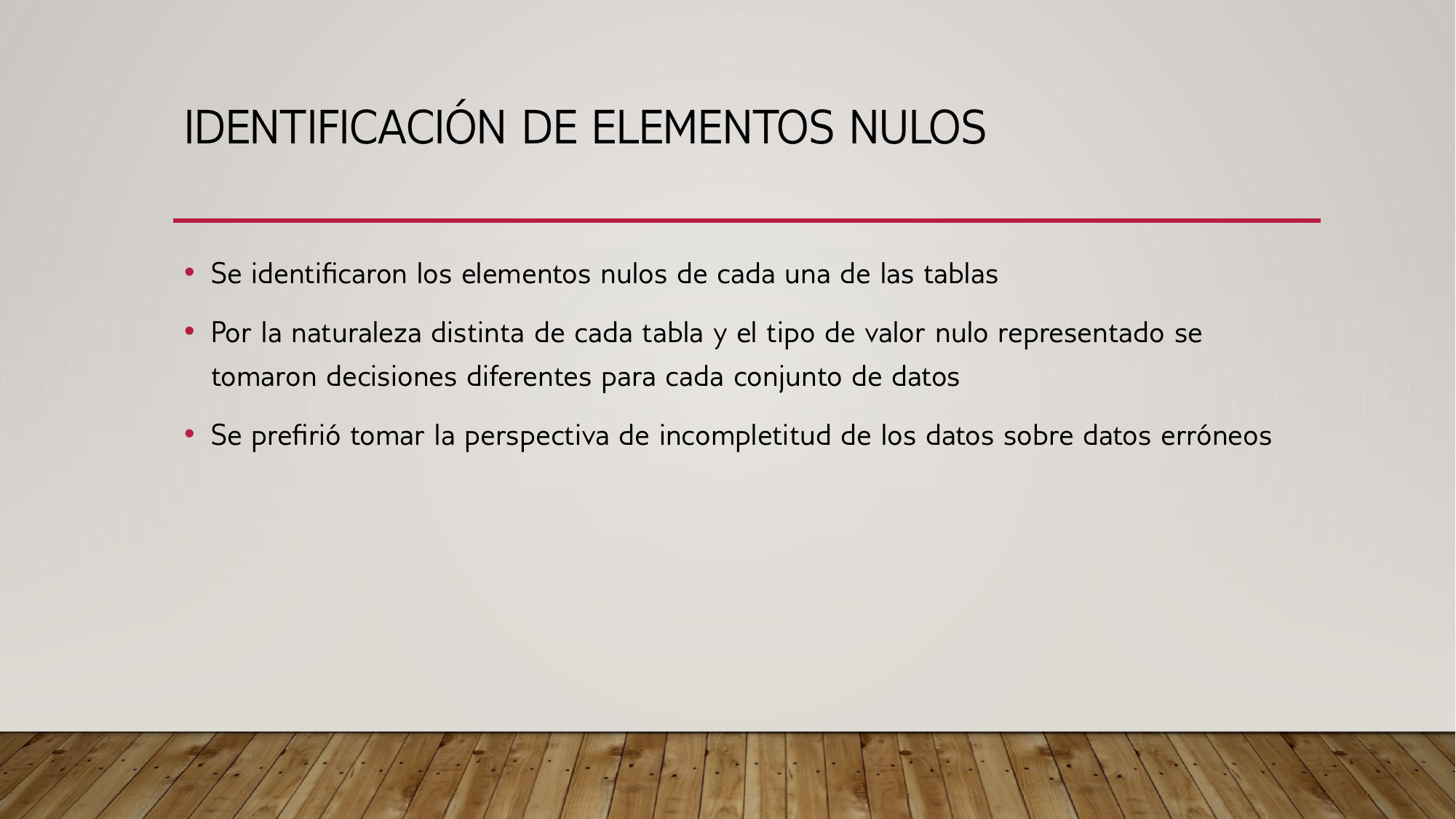

# Identificación de elementos nulos
Se identificaron los elementos nulos de cada una de las tablas
Por la naturaleza distinta de cada tabla y el tipo de valor nulo representado se tomaron decisiones diferentes para cada conjunto de datos
Se prefirió tomar la perspectiva de incompletitud de los datos sobre datos erróneos